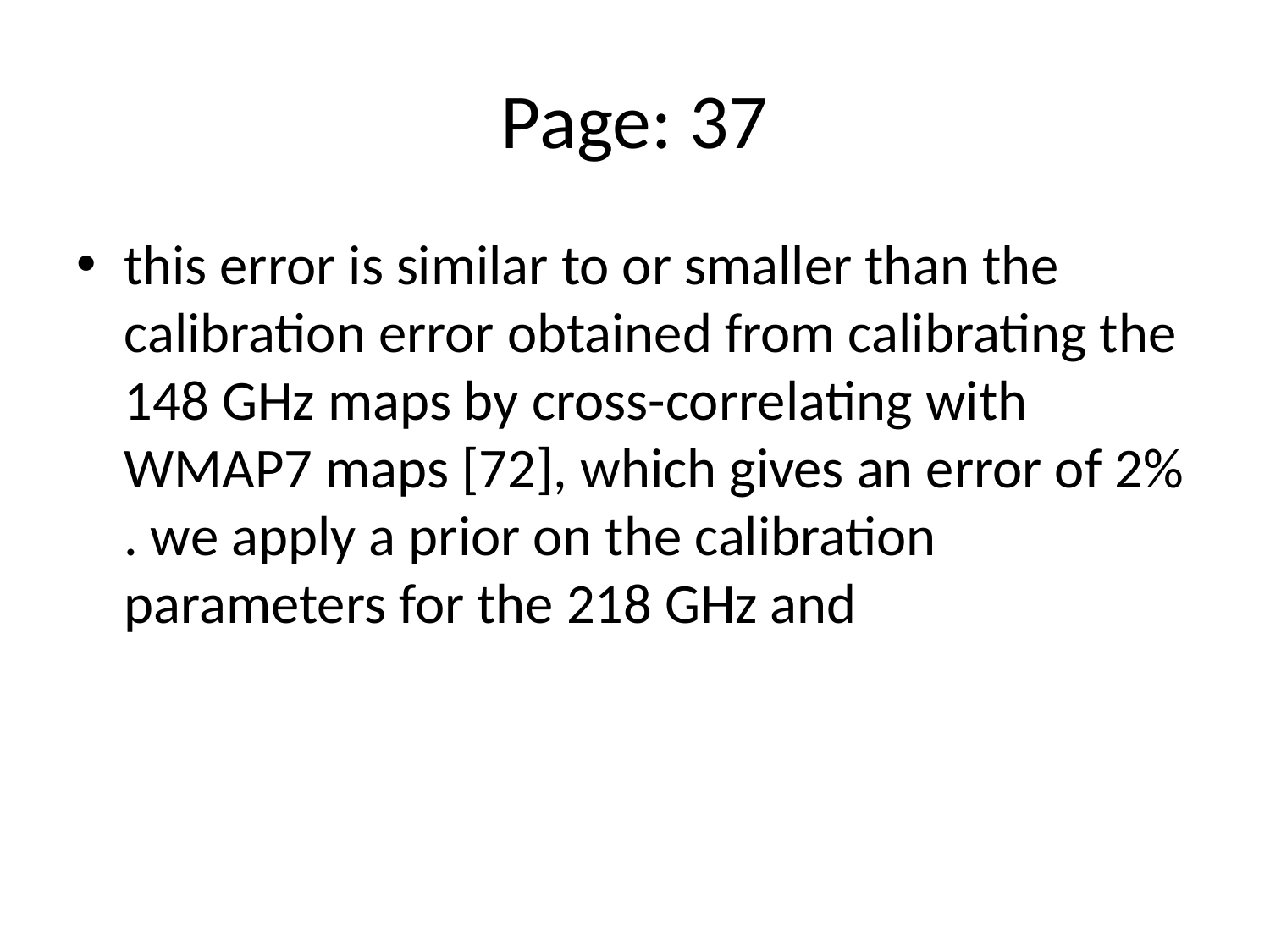

# Page: 37
this error is similar to or smaller than the calibration error obtained from calibrating the 148 GHz maps by cross-correlating with WMAP7 maps [72], which gives an error of 2% . we apply a prior on the calibration parameters for the 218 GHz and